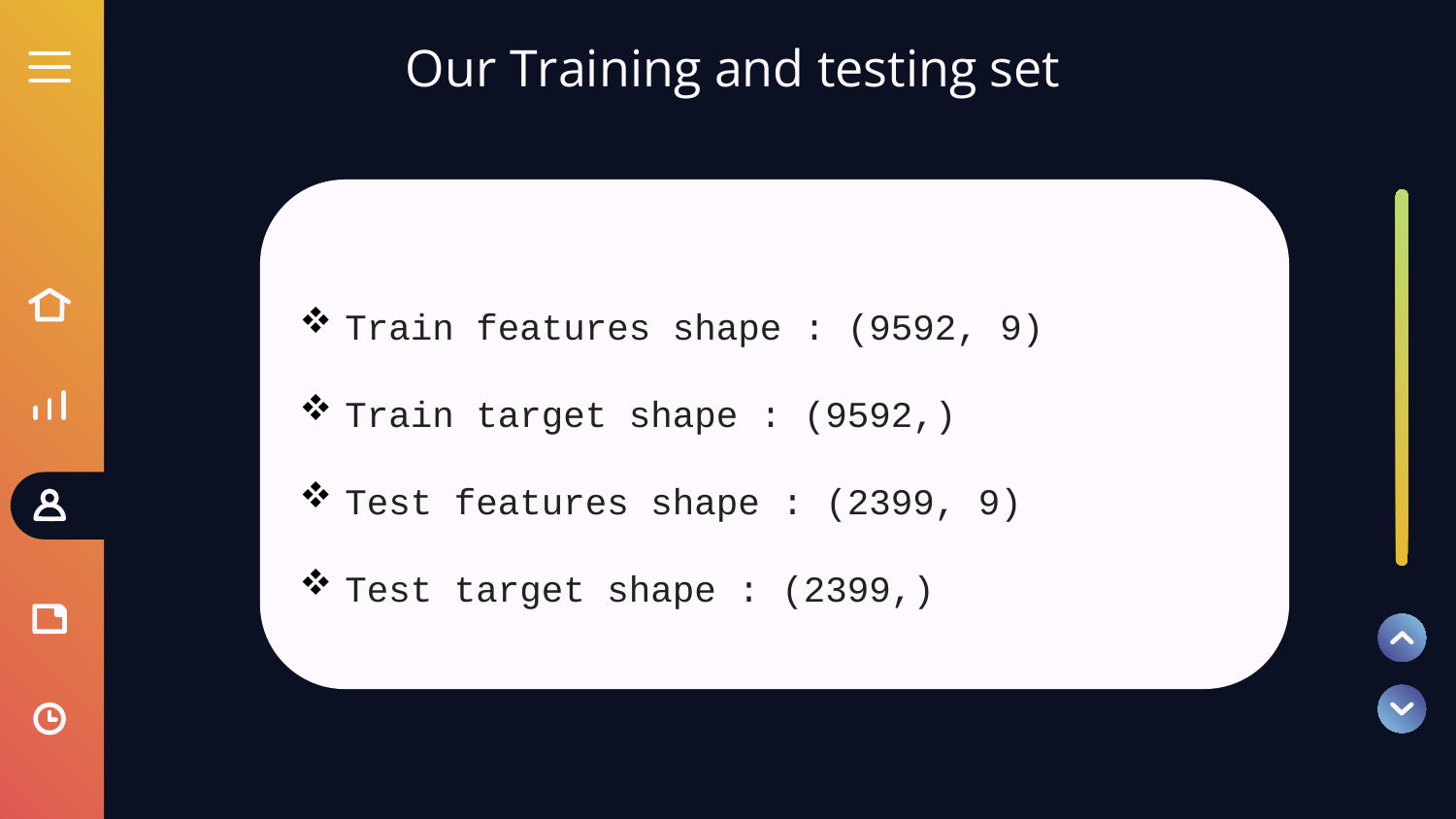

# Our Training and testing set
Train features shape : (9592, 9)
Train target shape : (9592,)
Test features shape : (2399, 9)
Test target shape : (2399,)